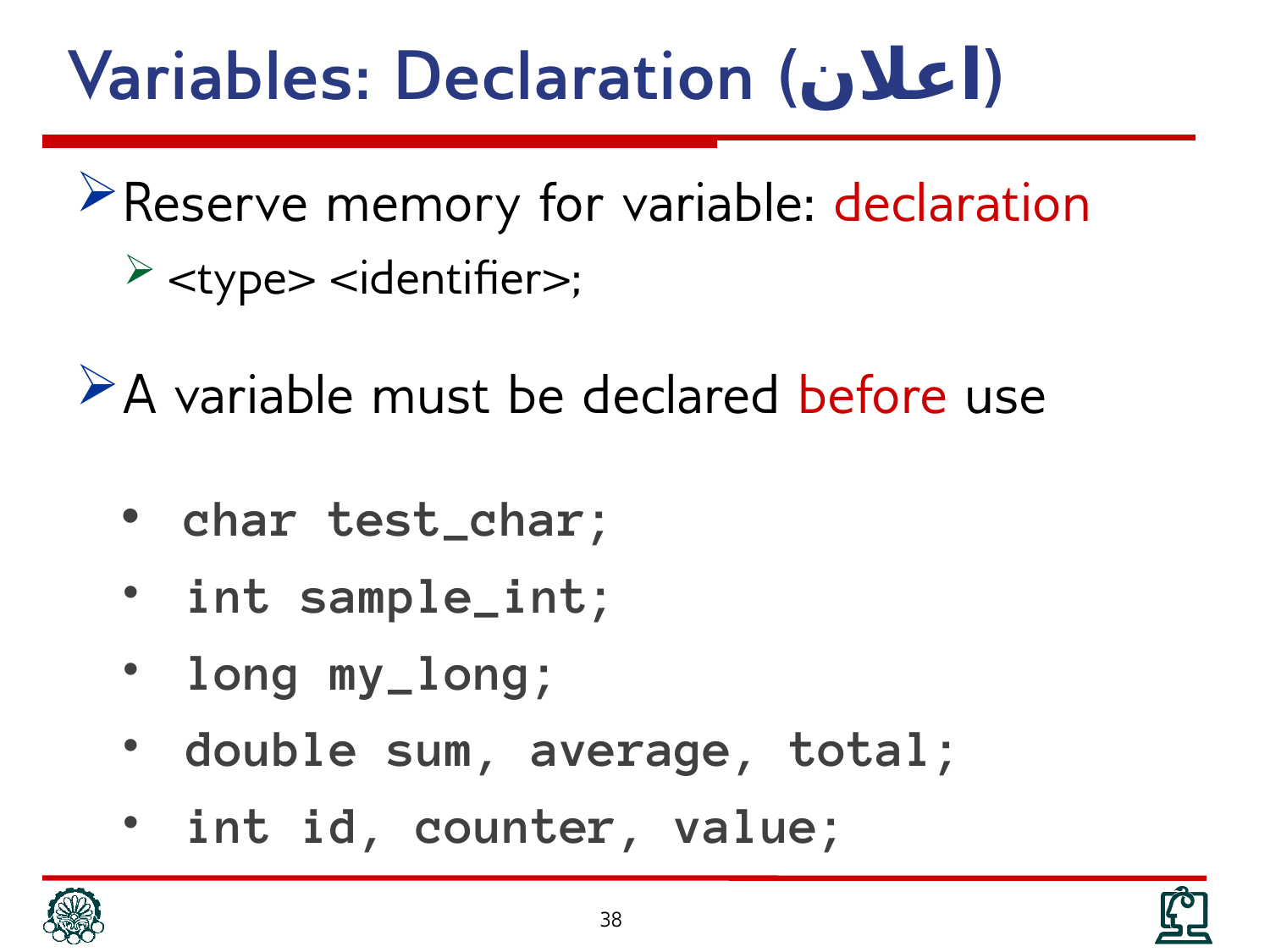

Variables: Declaration (اعلان)
Reserve memory for variable: declaration
<type> <identifier>;

A variable must be declared before use

char test_char;
int sample_int;
long my_long;
double sum, average, total;
int id, counter, value;
38